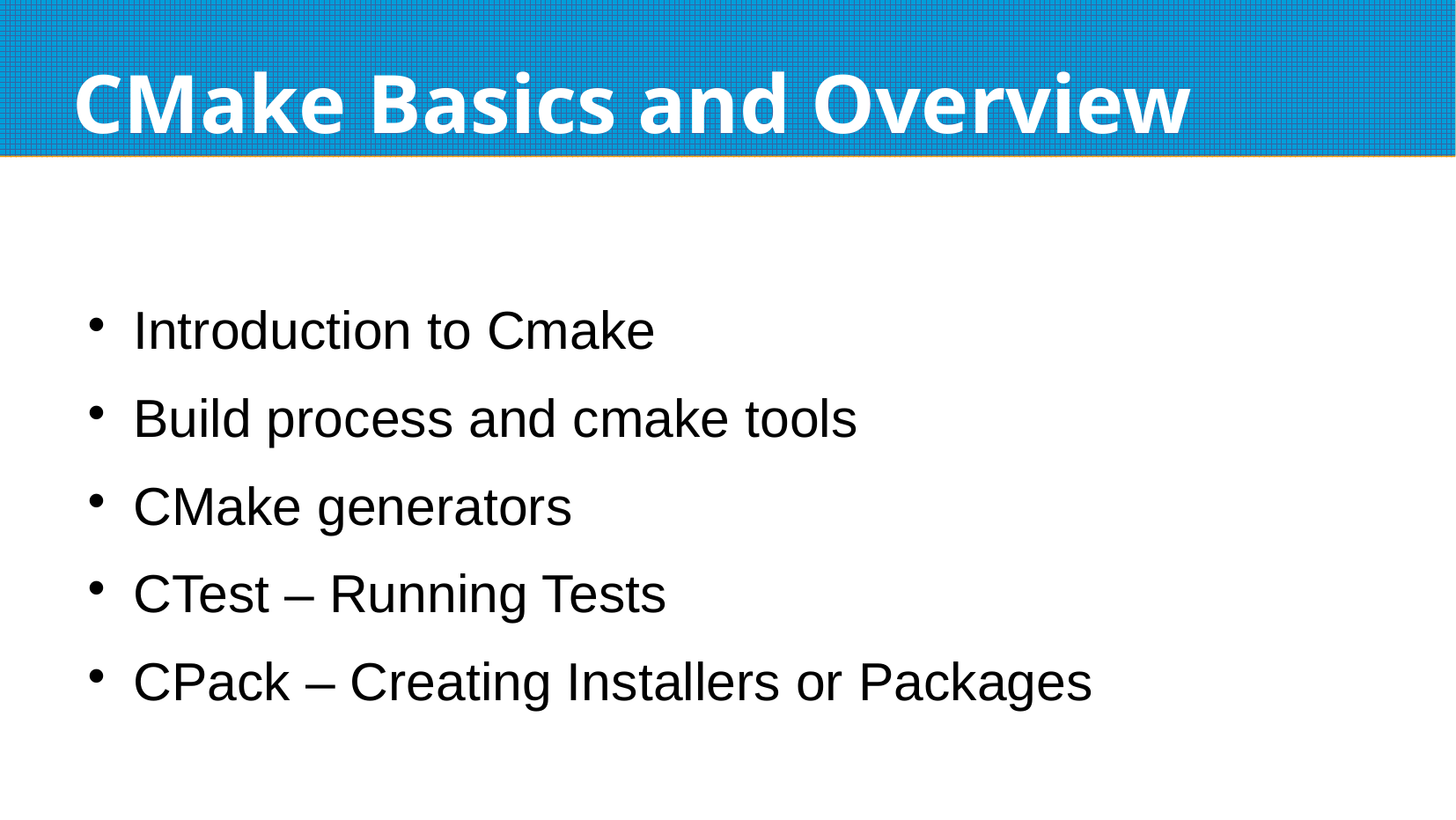

# CMake Basics and Overview

Introduction to Cmake
Build process and cmake tools
CMake generators
CTest – Running Tests
CPack – Creating Installers or Packages